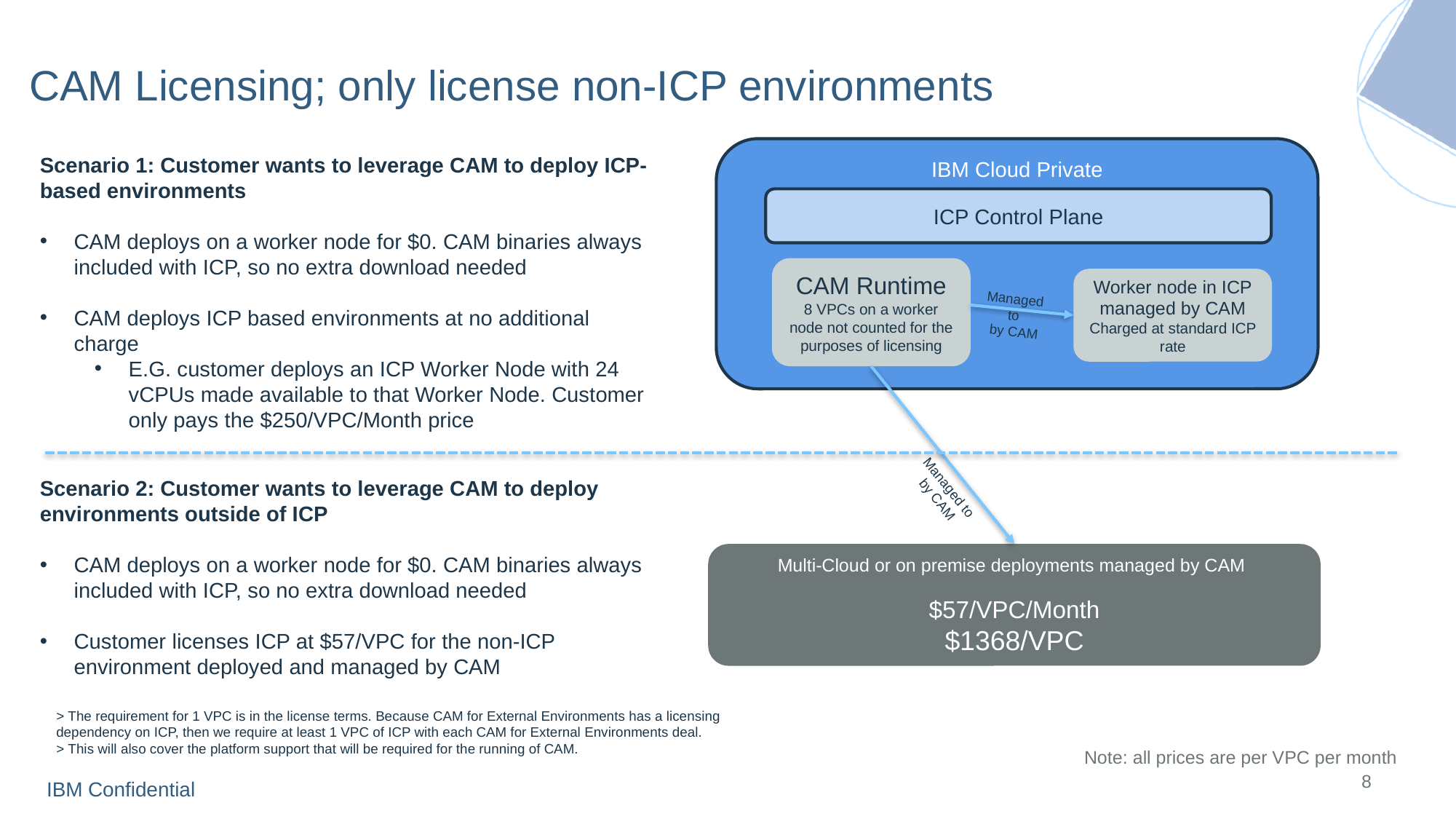

# CAM Licensing; only license non-ICP environments
IBM Cloud Private
ICP Control Plane
CAM Runtime
8 VPCs on a worker node not counted for the purposes of licensing
Worker node in ICP managed by CAM
Charged at standard ICP rate
Managed to
 by CAM
Scenario 1: Customer wants to leverage CAM to deploy ICP-based environments

CAM deploys on a worker node for $0. CAM binaries always included with ICP, so no extra download needed

CAM deploys ICP based environments at no additional charge
E.G. customer deploys an ICP Worker Node with 24 vCPUs made available to that Worker Node. Customer only pays the $250/VPC/Month price
Managed to
 by CAM
Scenario 2: Customer wants to leverage CAM to deploy environments outside of ICP

CAM deploys on a worker node for $0. CAM binaries always included with ICP, so no extra download needed

Customer licenses ICP at $57/VPC for the non-ICP environment deployed and managed by CAM

Multi-Cloud or on premise deployments managed by CAM

$57/VPC/Month
$1368/VPC
> The requirement for 1 VPC is in the license terms. Because CAM for External Environments has a licensing dependency on ICP, then we require at least 1 VPC of ICP with each CAM for External Environments deal.
> This will also cover the platform support that will be required for the running of CAM.
Note: all prices are per VPC per month
8